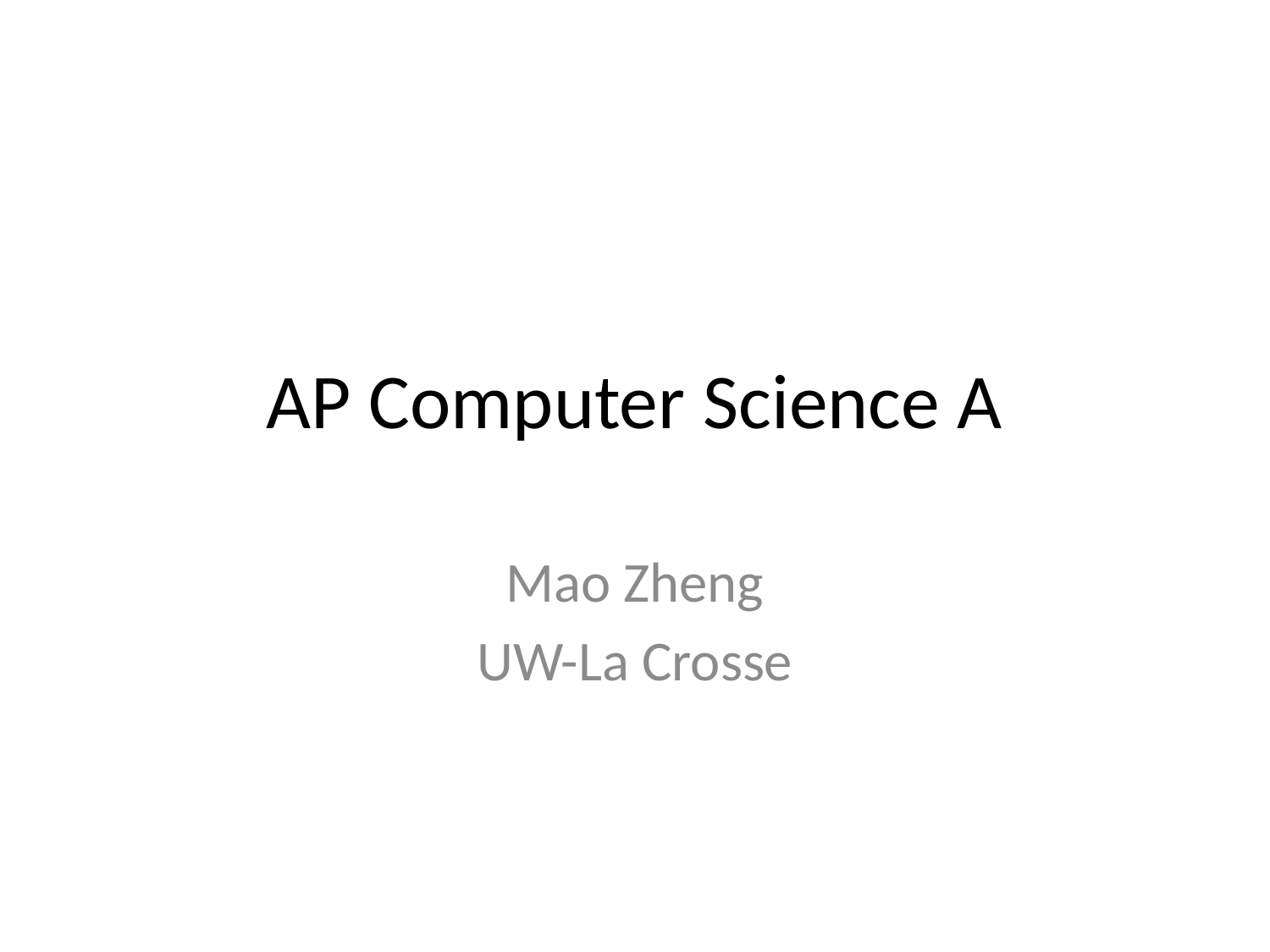

# AP Computer Science A
Mao Zheng
UW-La Crosse